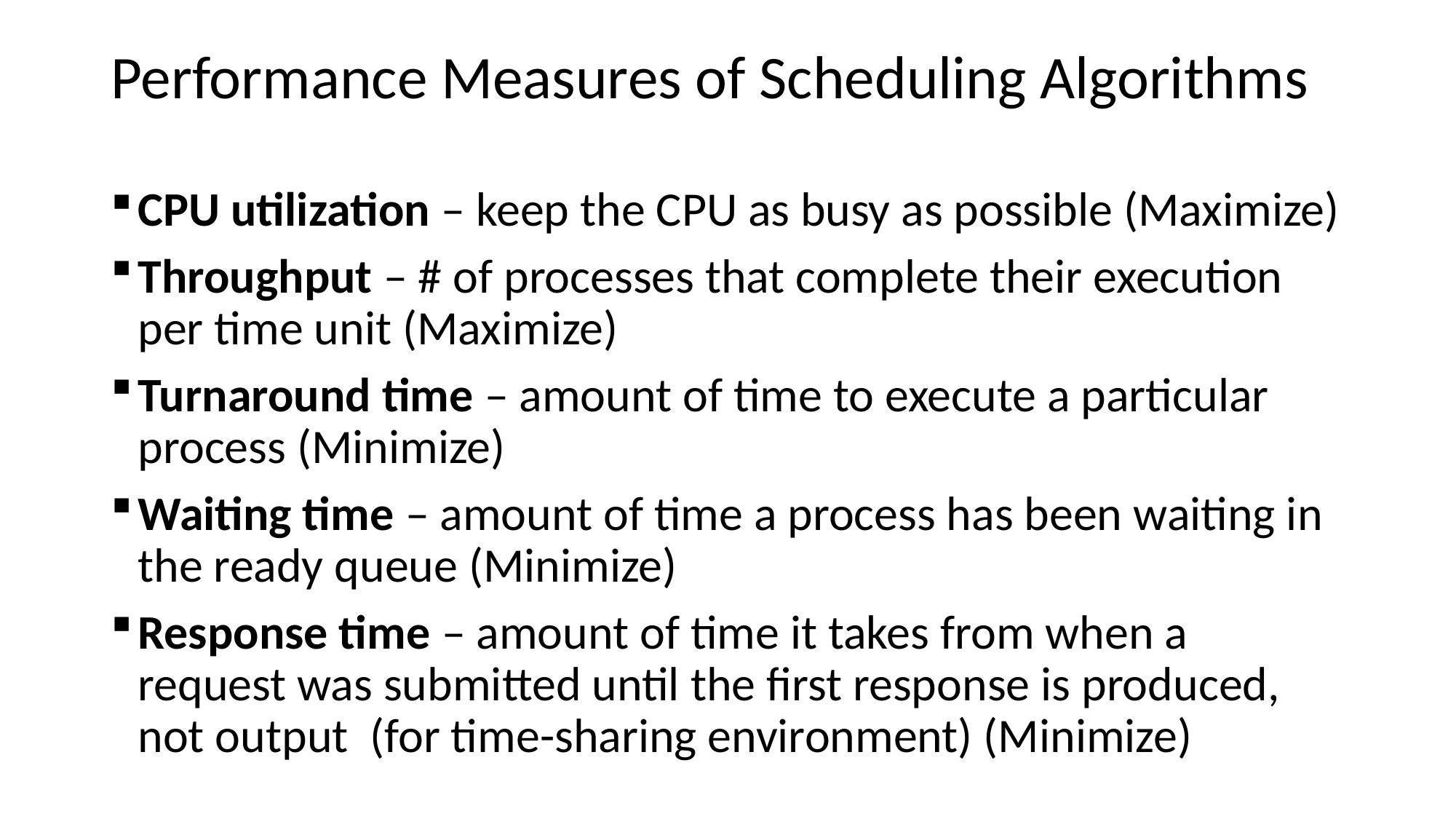

# Performance Measures of Scheduling Algorithms
CPU utilization – keep the CPU as busy as possible (Maximize)
Throughput – # of processes that complete their execution per time unit (Maximize)
Turnaround time – amount of time to execute a particular process (Minimize)
Waiting time – amount of time a process has been waiting in the ready queue (Minimize)
Response time – amount of time it takes from when a request was submitted until the first response is produced, not output  (for time-sharing environment) (Minimize)